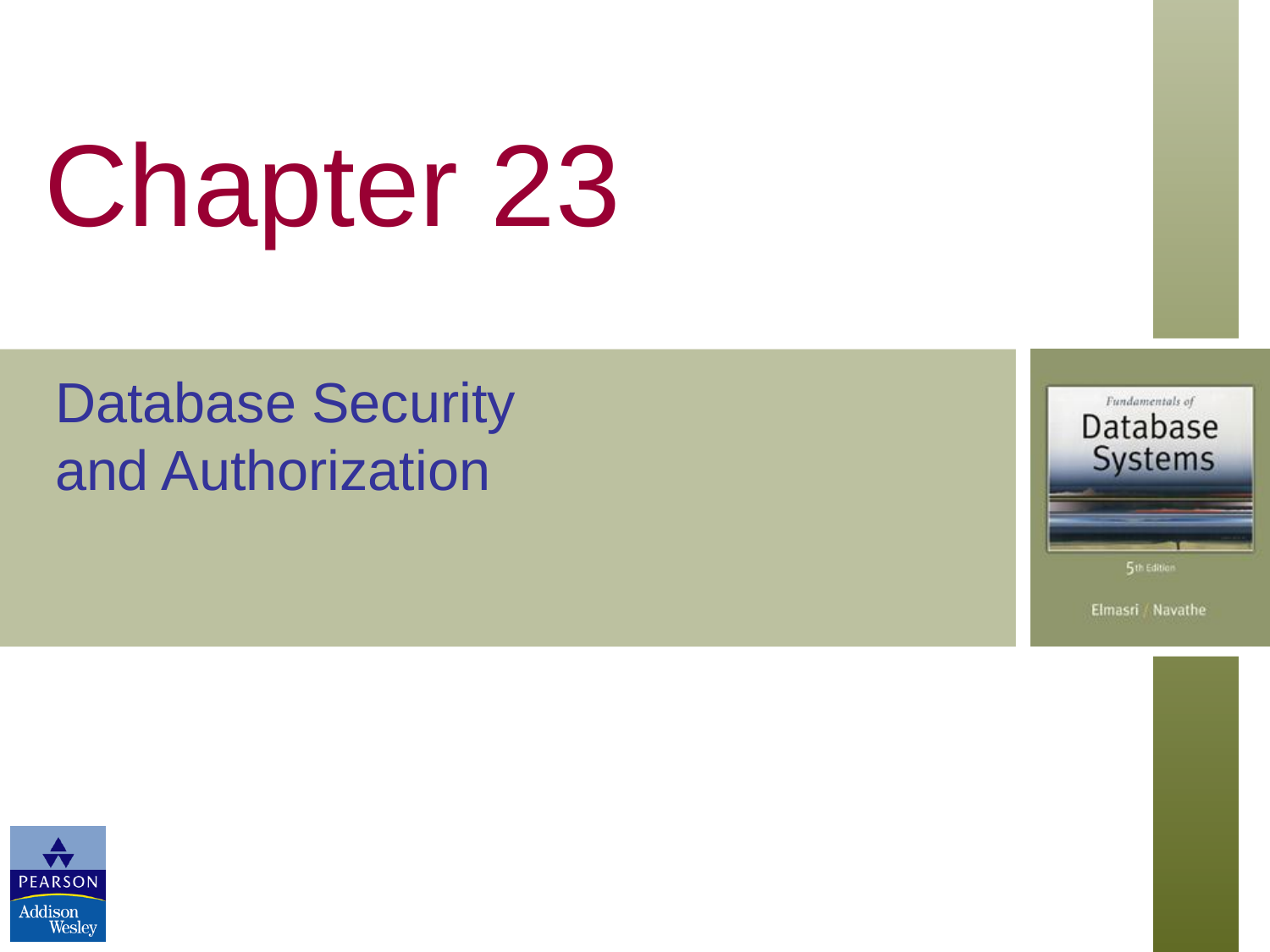

# Chapter 23
Database Security
and Authorization